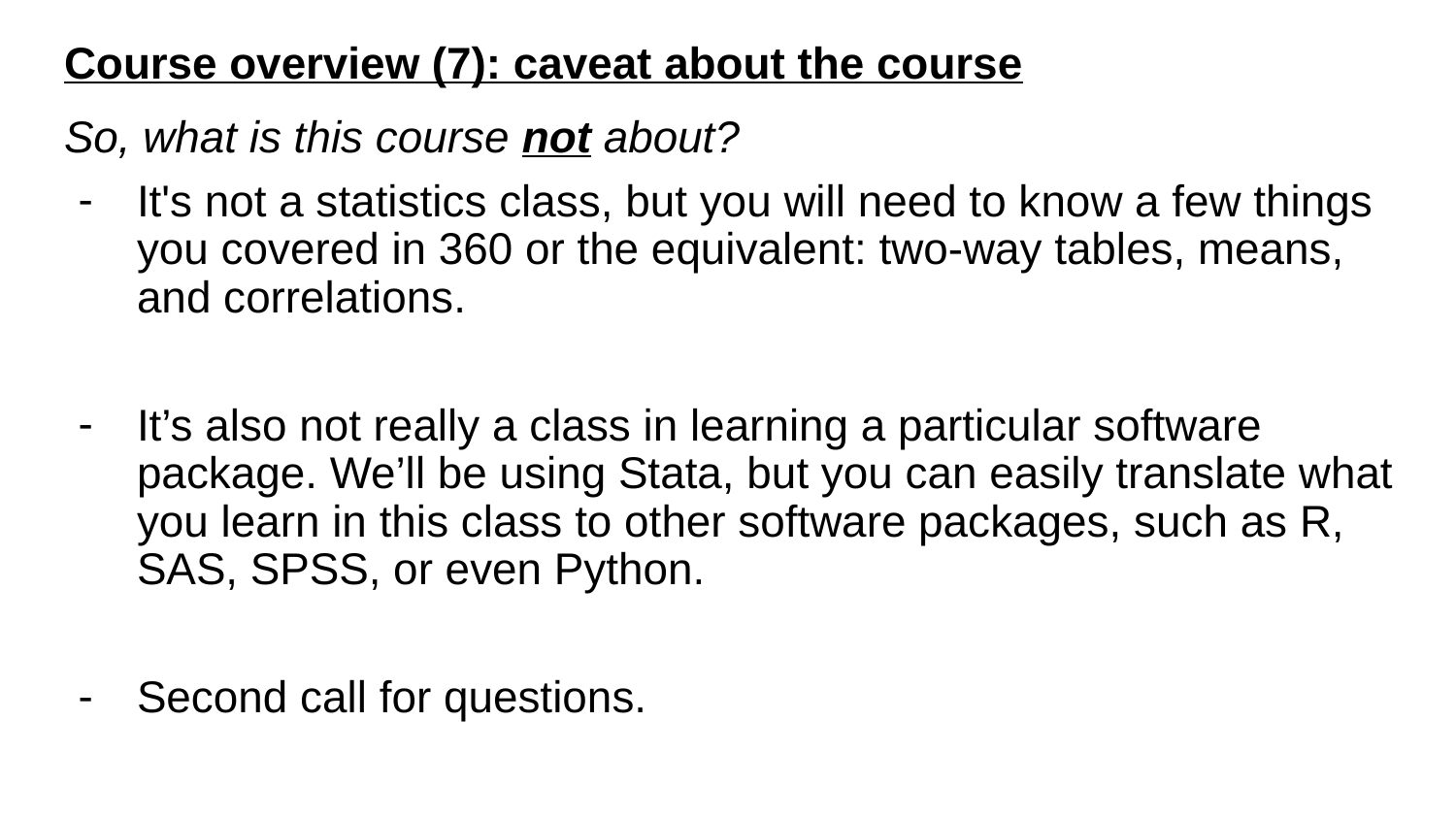

# Course overview (7): caveat about the course
So, what is this course not about?
It's not a statistics class, but you will need to know a few things you covered in 360 or the equivalent: two-way tables, means, and correlations.

It’s also not really a class in learning a particular software package. We’ll be using Stata, but you can easily translate what you learn in this class to other software packages, such as R, SAS, SPSS, or even Python.

Second call for questions.